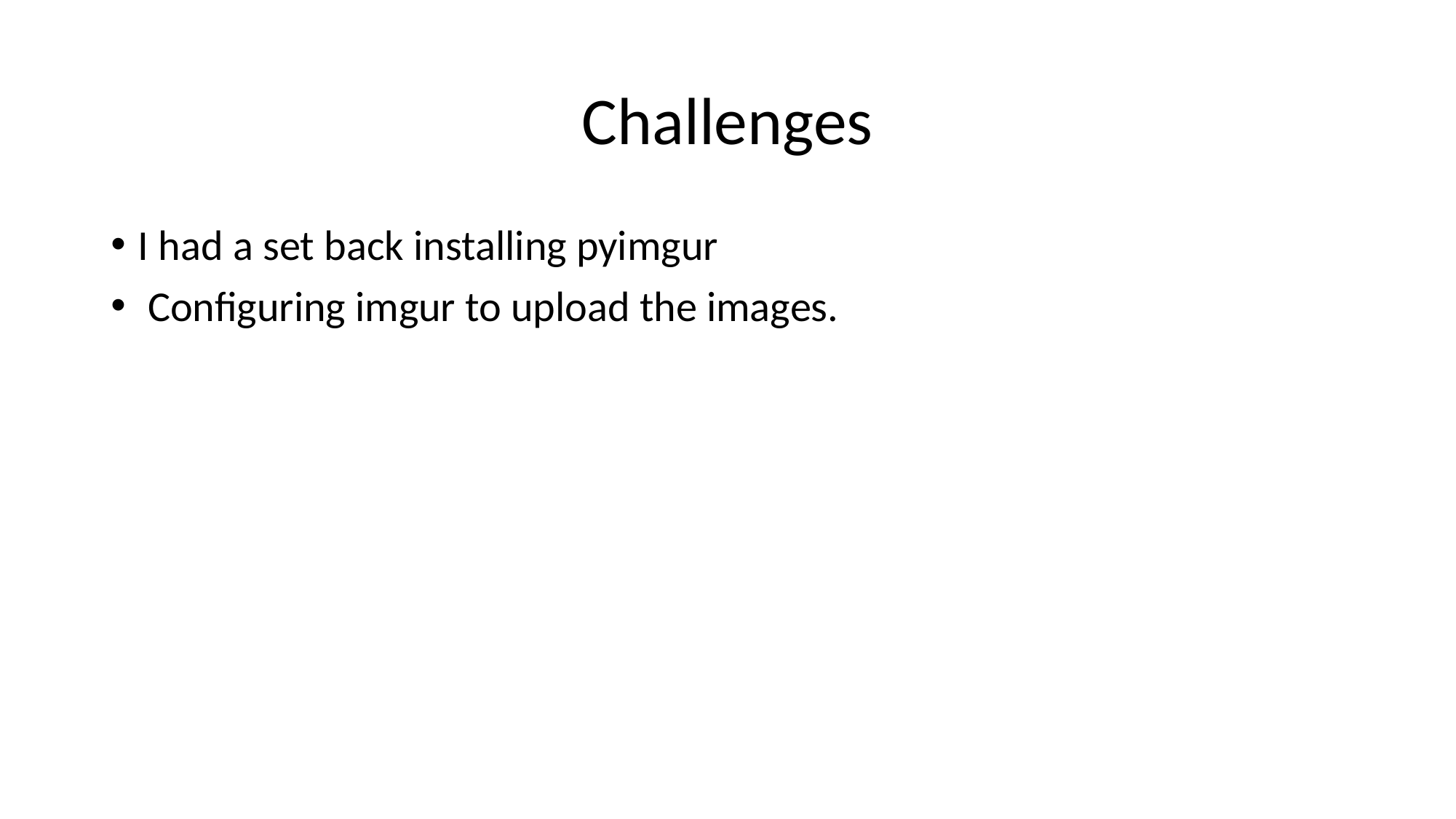

# Challenges
I had a set back installing pyimgur
 Configuring imgur to upload the images.